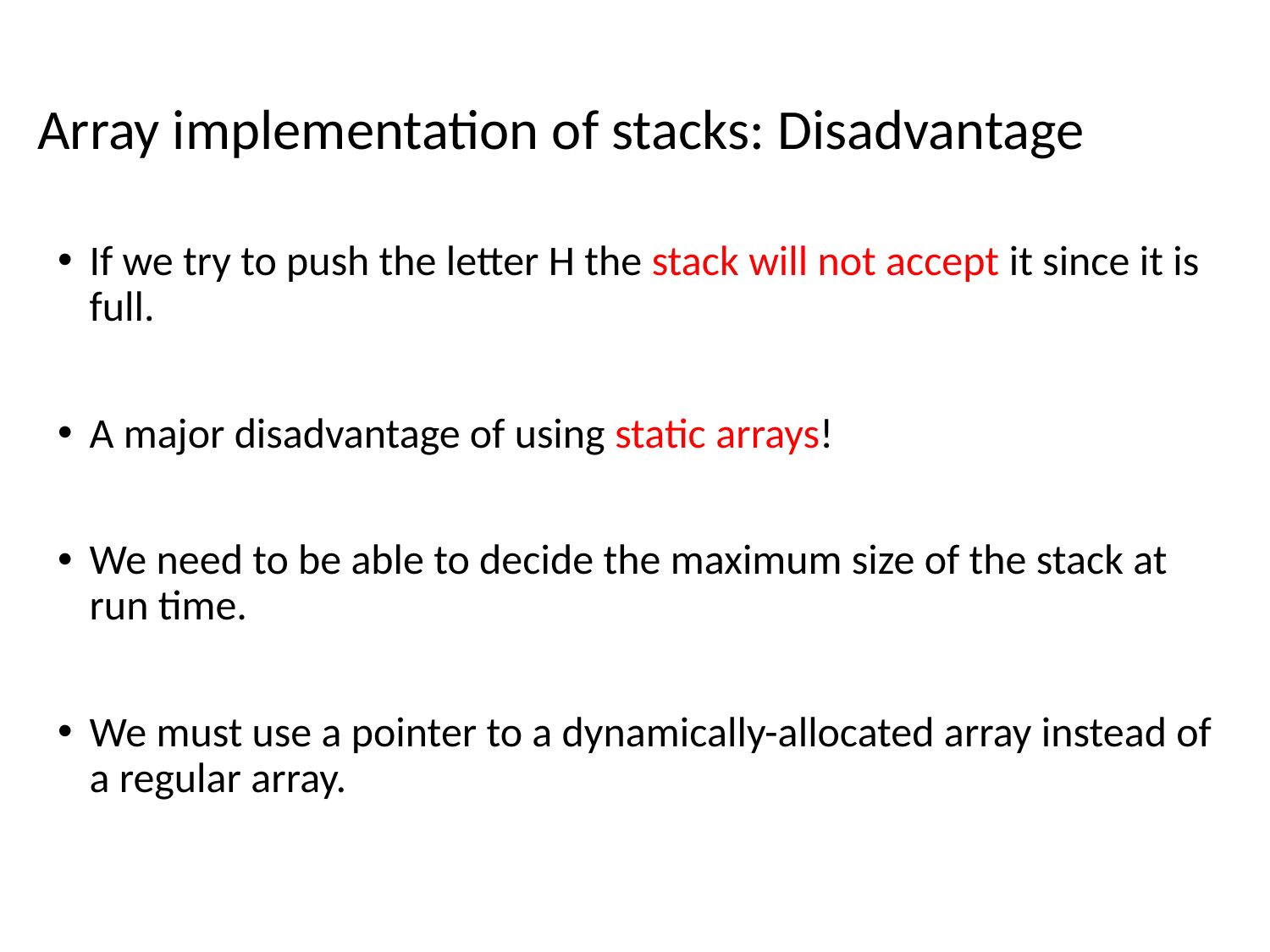

Array implementation of stacks: Disadvantage
If we try to push the letter H the stack will not accept it since it is full.

A major disadvantage of using static arrays!

We need to be able to decide the maximum size of the stack at run time.

We must use a pointer to a dynamically-allocated array instead of a regular array.